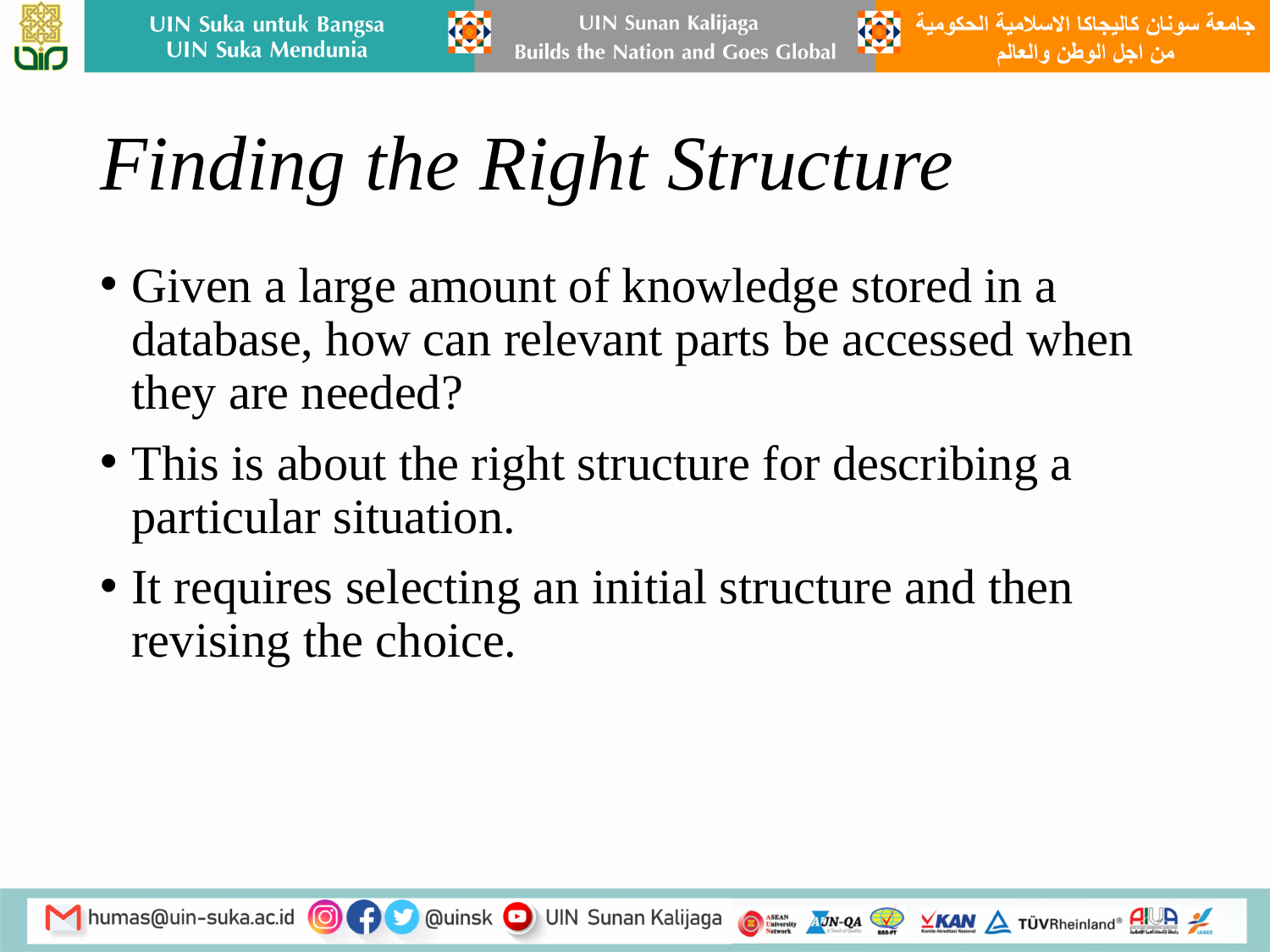

# Finding the Right Structure
Given a large amount of knowledge stored in a database, how can relevant parts be accessed when they are needed?
This is about the right structure for describing a particular situation.
It requires selecting an initial structure and then revising the choice.